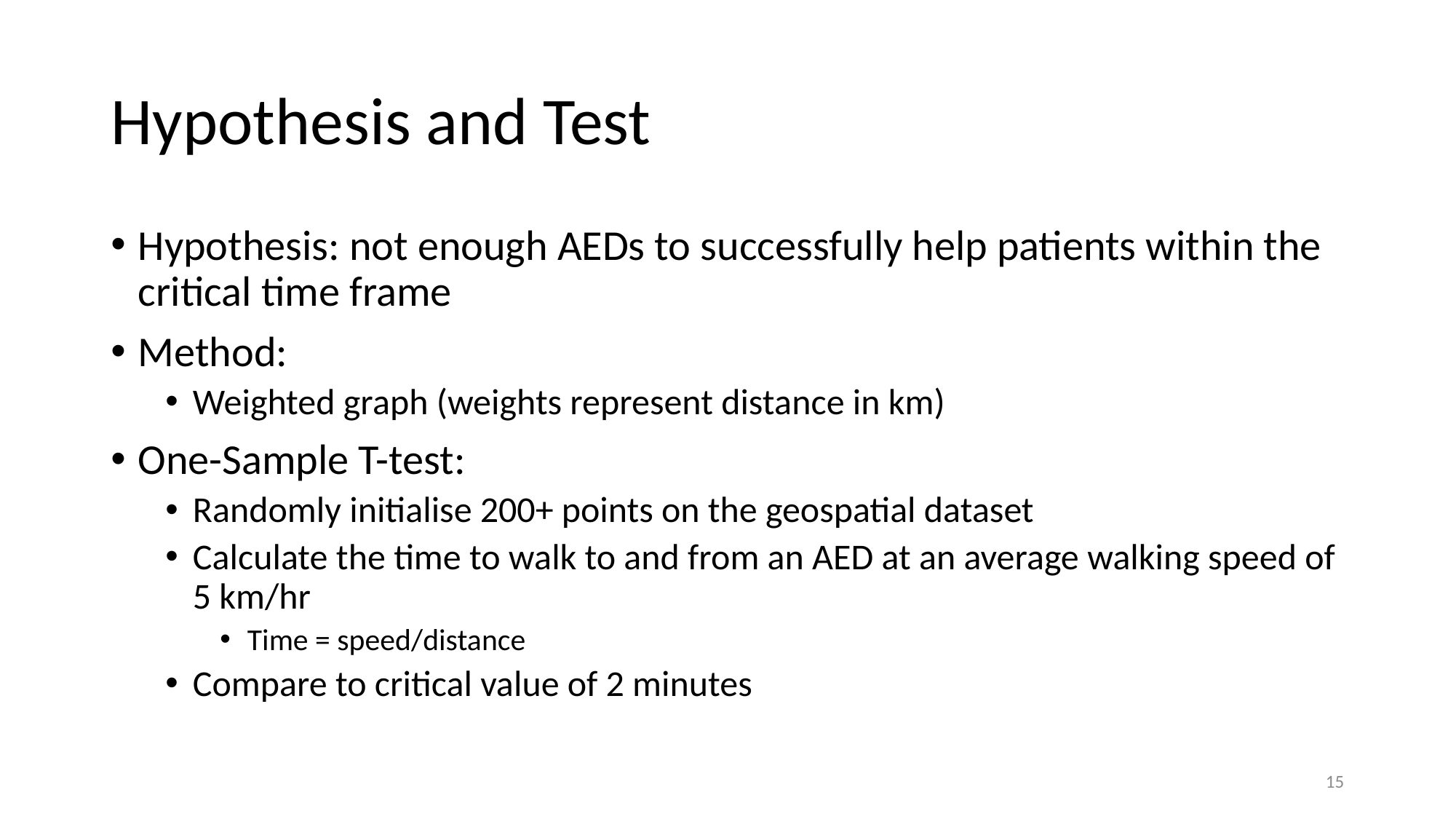

# Hypothesis and Test
Hypothesis: not enough AEDs to successfully help patients within the critical time frame
Method:
Weighted graph (weights represent distance in km)
One-Sample T-test:
Randomly initialise 200+ points on the geospatial dataset
Calculate the time to walk to and from an AED at an average walking speed of 5 km/hr
Time = speed/distance
Compare to critical value of 2 minutes
15